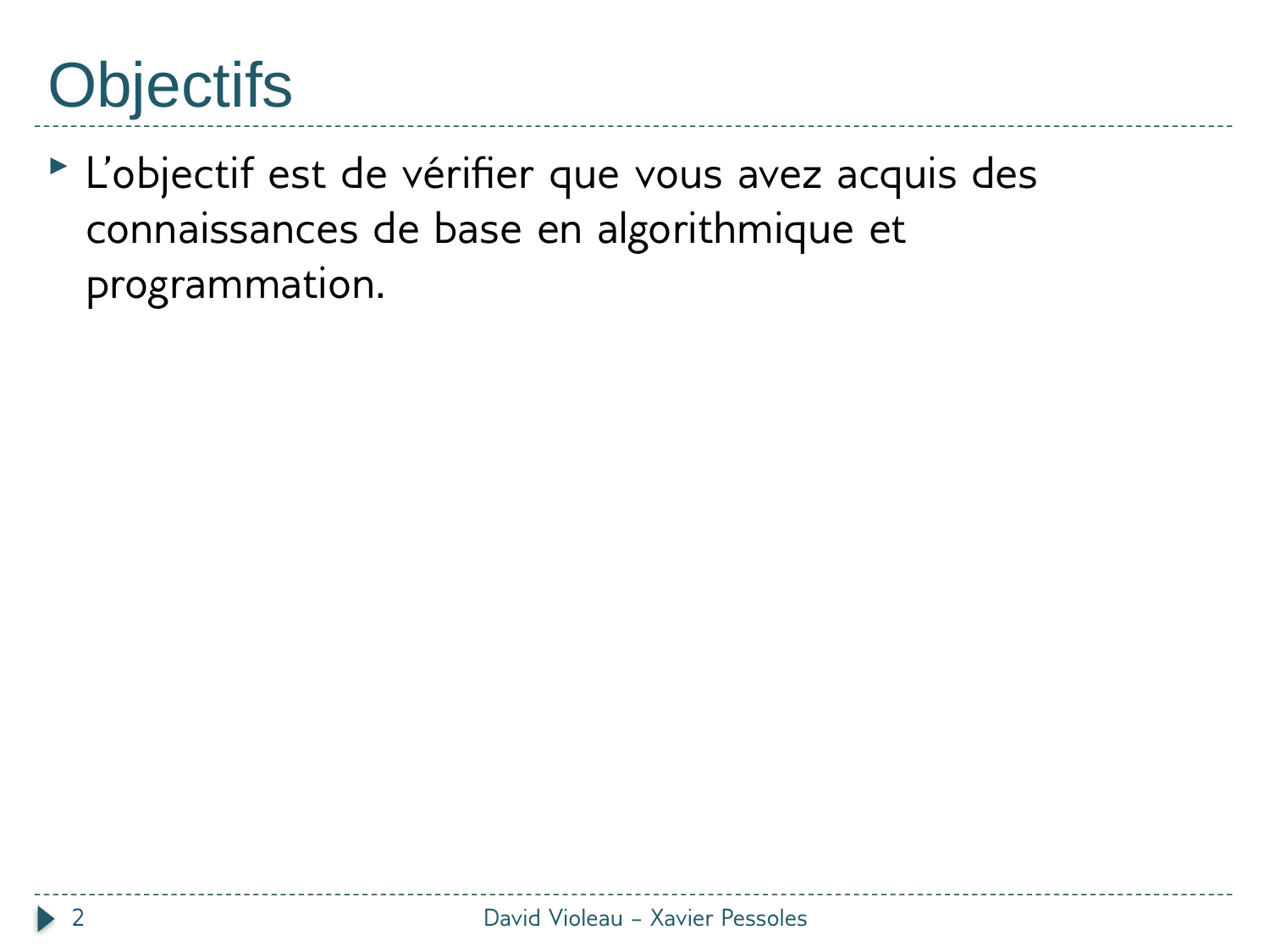

# Objectifs
L’objectif est de vérifier que vous avez acquis des connaissances de base en algorithmique et programmation.

2
David Violeau – Xavier Pessoles